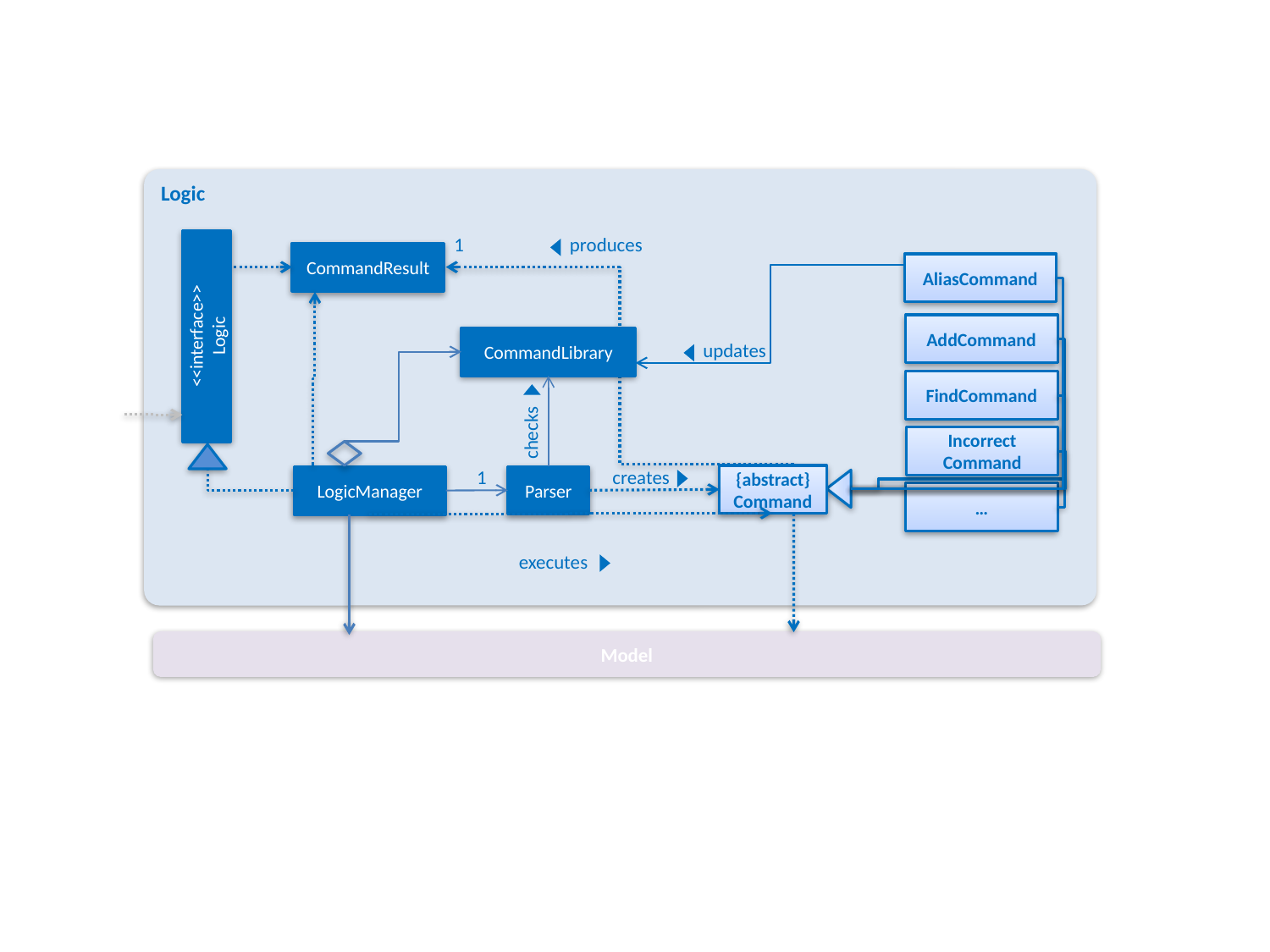

Logic
1
produces

CommandResult
AliasCommand
<<interface>>
Logic
AddCommand
CommandLibrary
updates

FindCommand
Incorrect
Command
checks

creates

1
{abstract}
Command
LogicManager
Parser

…
executes

Model